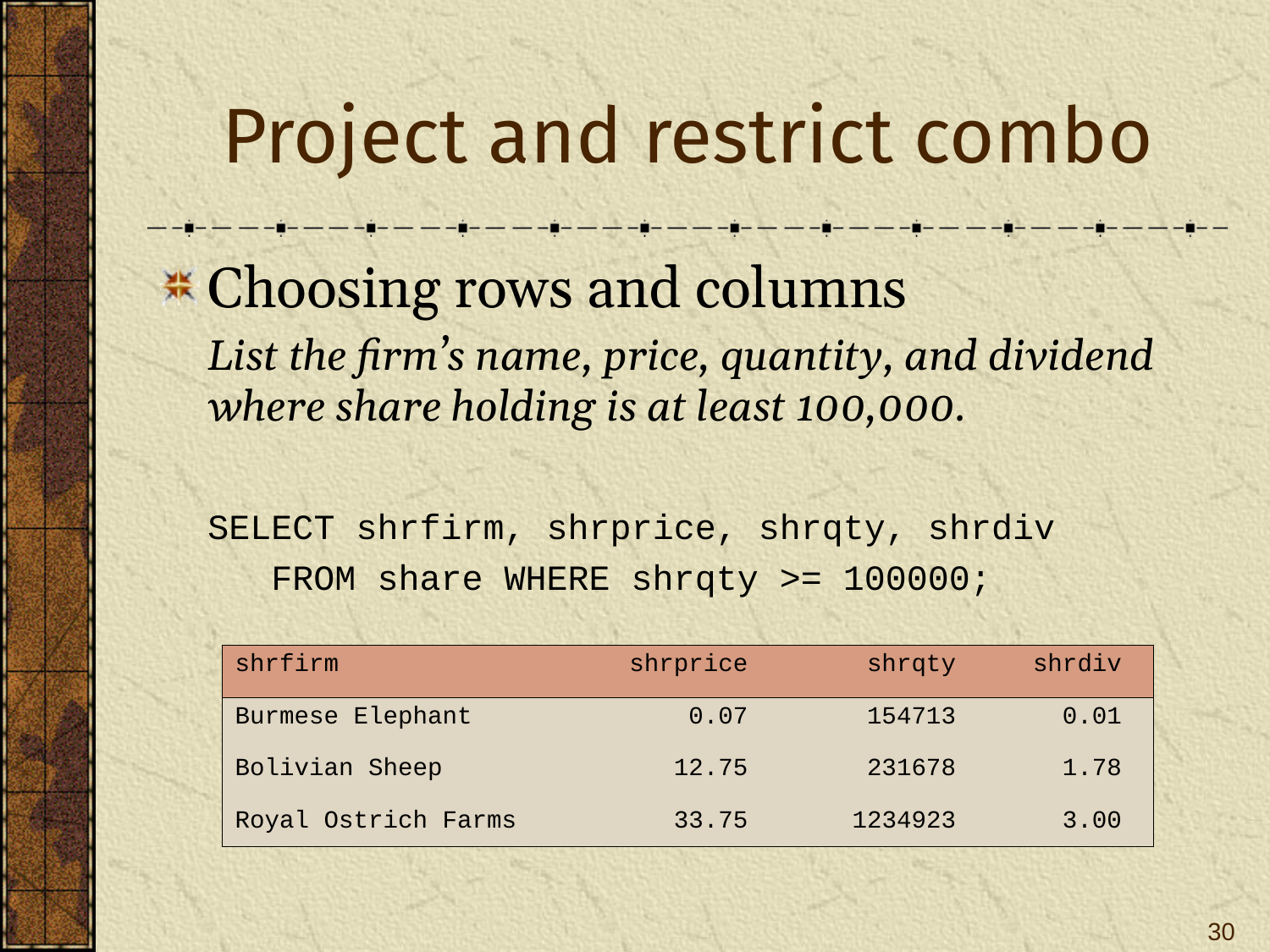

# Project and restrict combo
Choosing rows and columns
	List the firm’s name, price, quantity, and dividend where share holding is at least 100,000.

	SELECT shrfirm, shrprice, shrqty, shrdiv
	   FROM share WHERE shrqty >= 100000;
| shrfirm | shrprice | shrqty | shrdiv |
| --- | --- | --- | --- |
| Burmese Elephant | 0.07 | 154713 | 0.01 |
| Bolivian Sheep | 12.75 | 231678 | 1.78 |
| Royal Ostrich Farms | 33.75 | 1234923 | 3.00 |
30